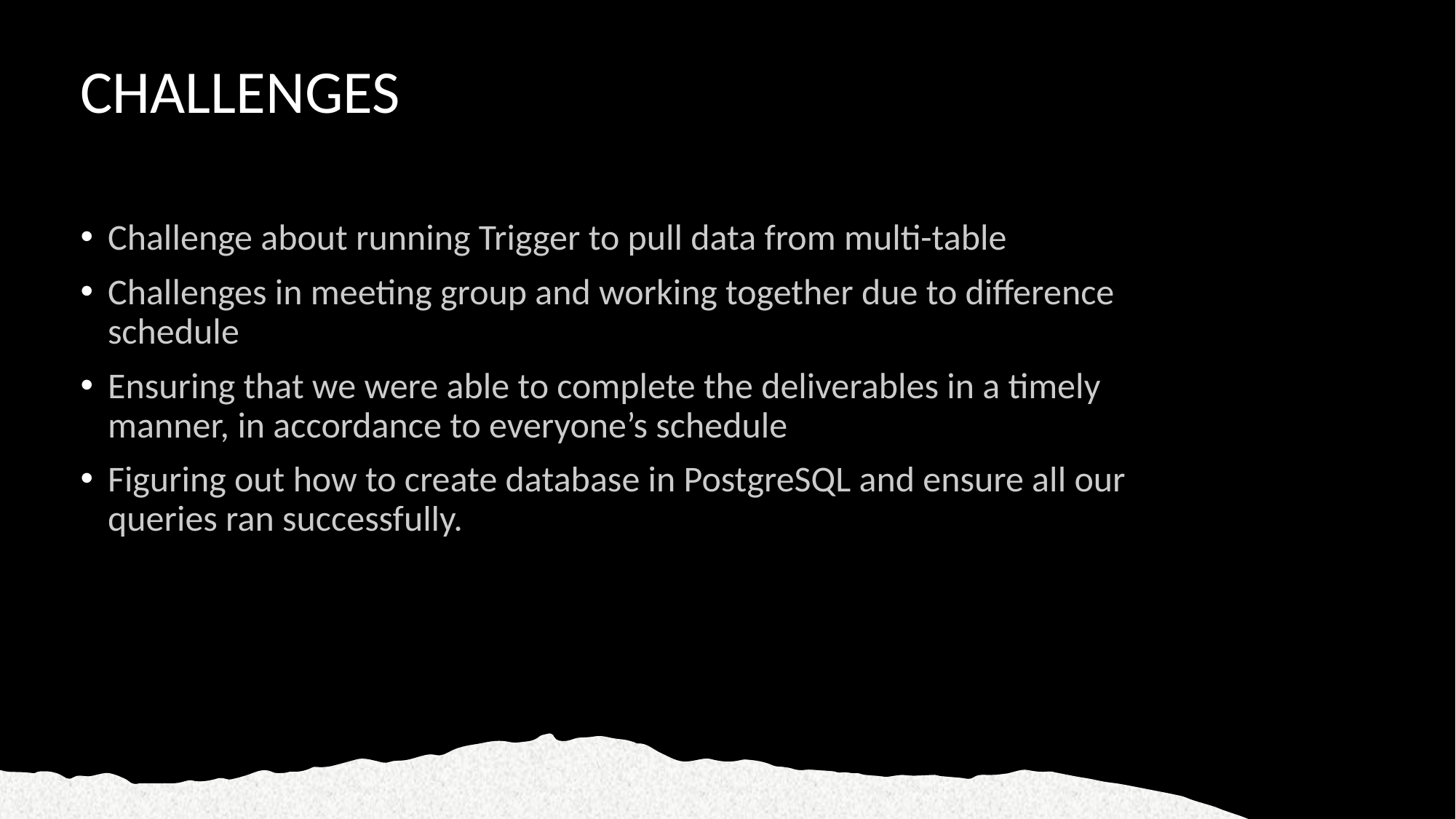

# CHALLENGES
Challenge about running Trigger to pull data from multi-table
Challenges in meeting group and working together due to difference schedule
Ensuring that we were able to complete the deliverables in a timely manner, in accordance to everyone’s schedule
Figuring out how to create database in PostgreSQL and ensure all our queries ran successfully.